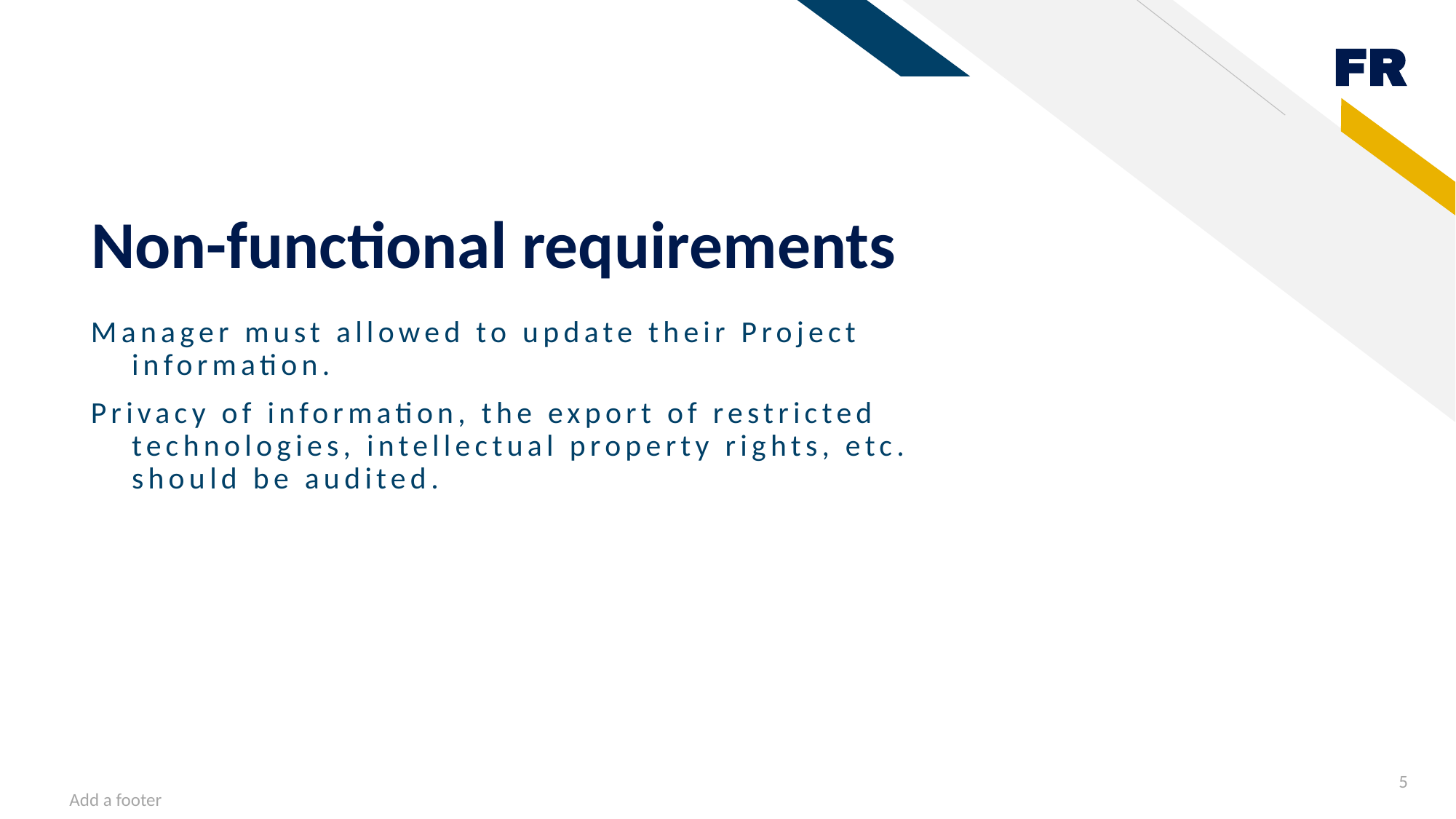

# Non-functional requirements
Manager must allowed to update their Project information.
Privacy of information, the export of restricted technologies, intellectual property rights, etc. should be audited.
5
Add a footer